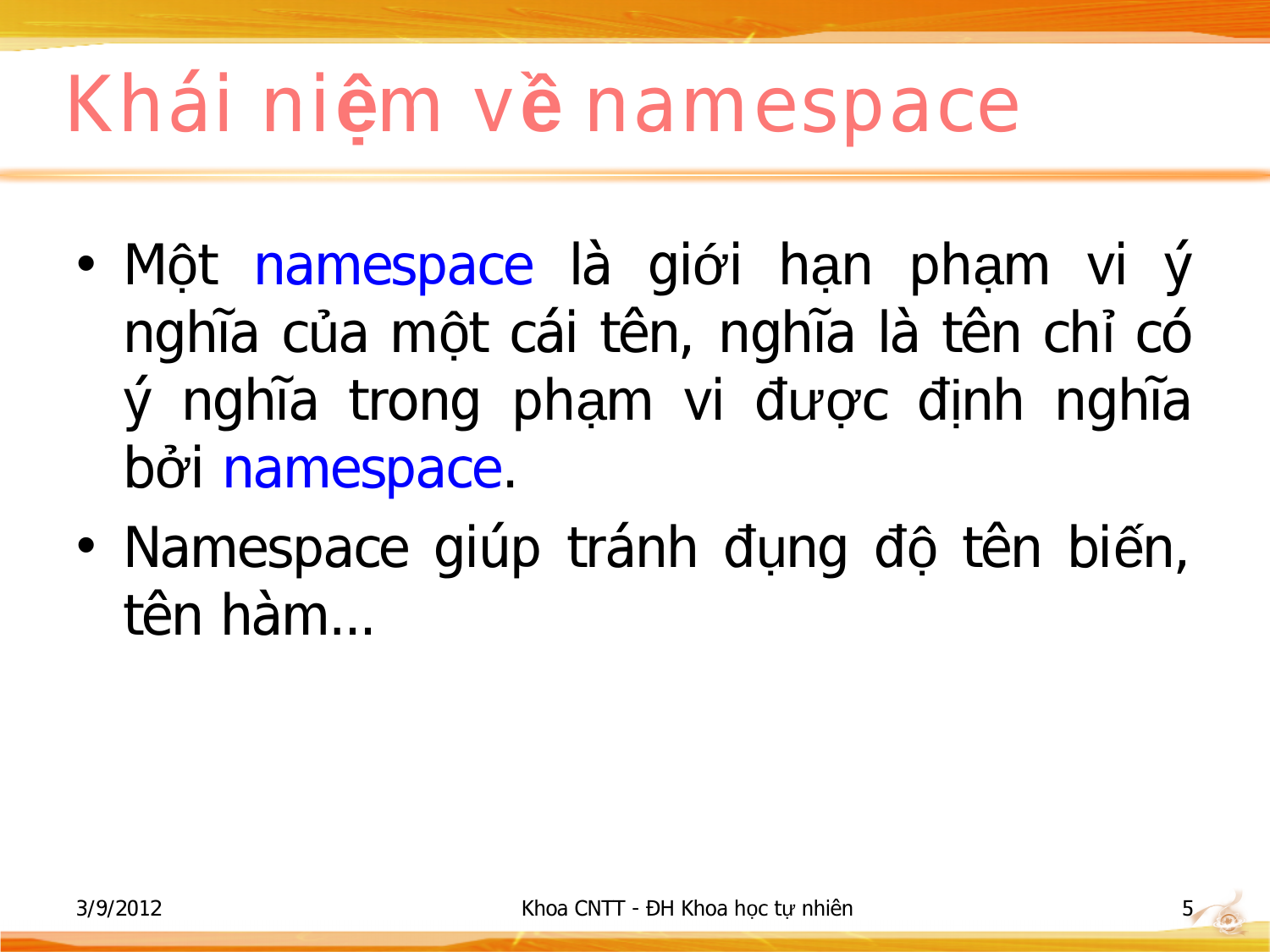

# Khái niệm về namespace
Một namespace là giới hạn phạm vi ý nghĩa của một cái tên, nghĩa là tên chỉ có ý nghĩa trong phạm vi được định nghĩa bởi namespace.
Namespace giúp tránh đụng độ tên biến, tên hàm…
3/9/2012
Khoa CNTT - ĐH Khoa học tự nhiên
5